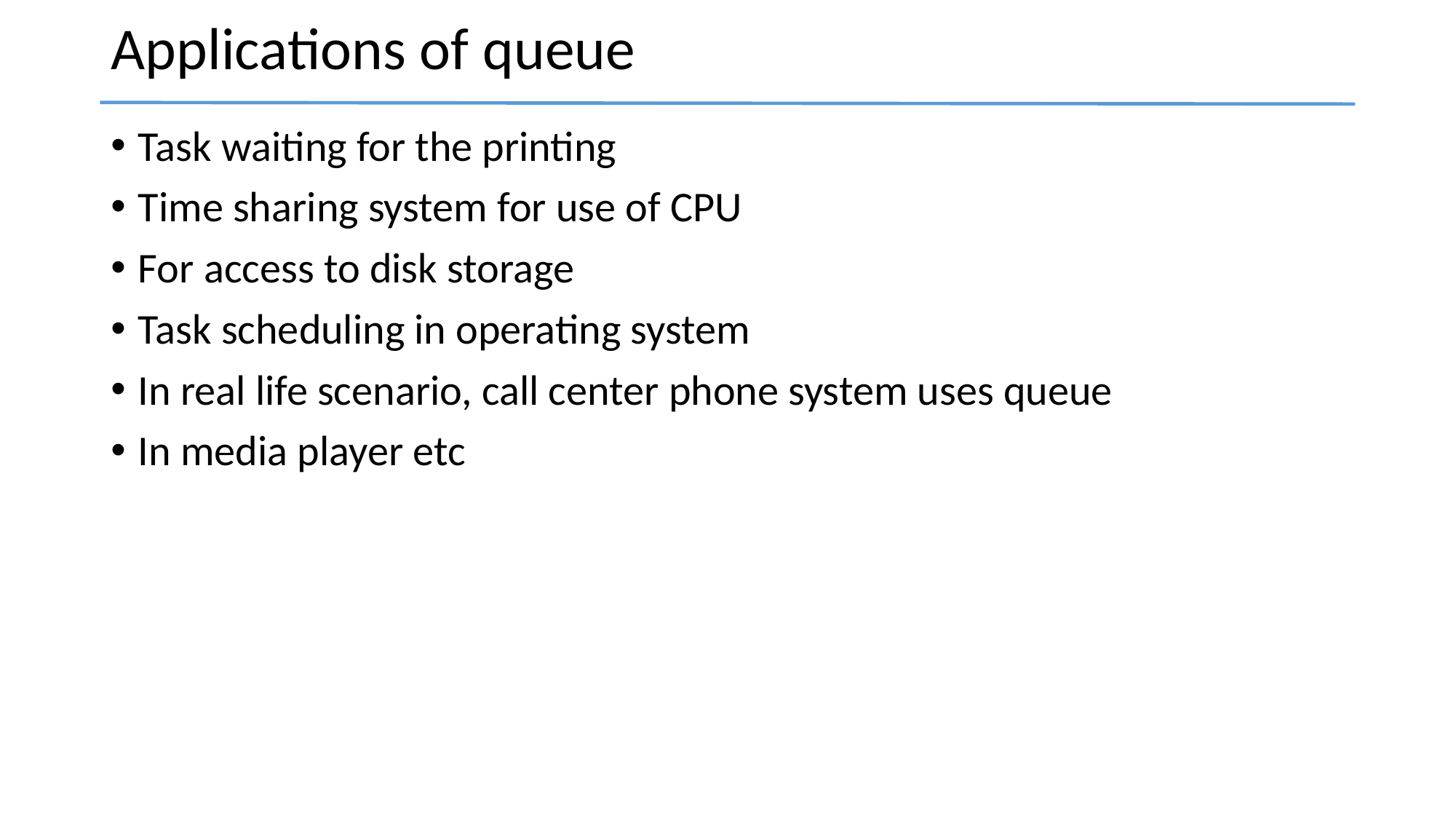

# Applications of queue
Task waiting for the printing
Time sharing system for use of CPU
For access to disk storage
Task scheduling in operating system
In real life scenario, call center phone system uses queue
In media player etc